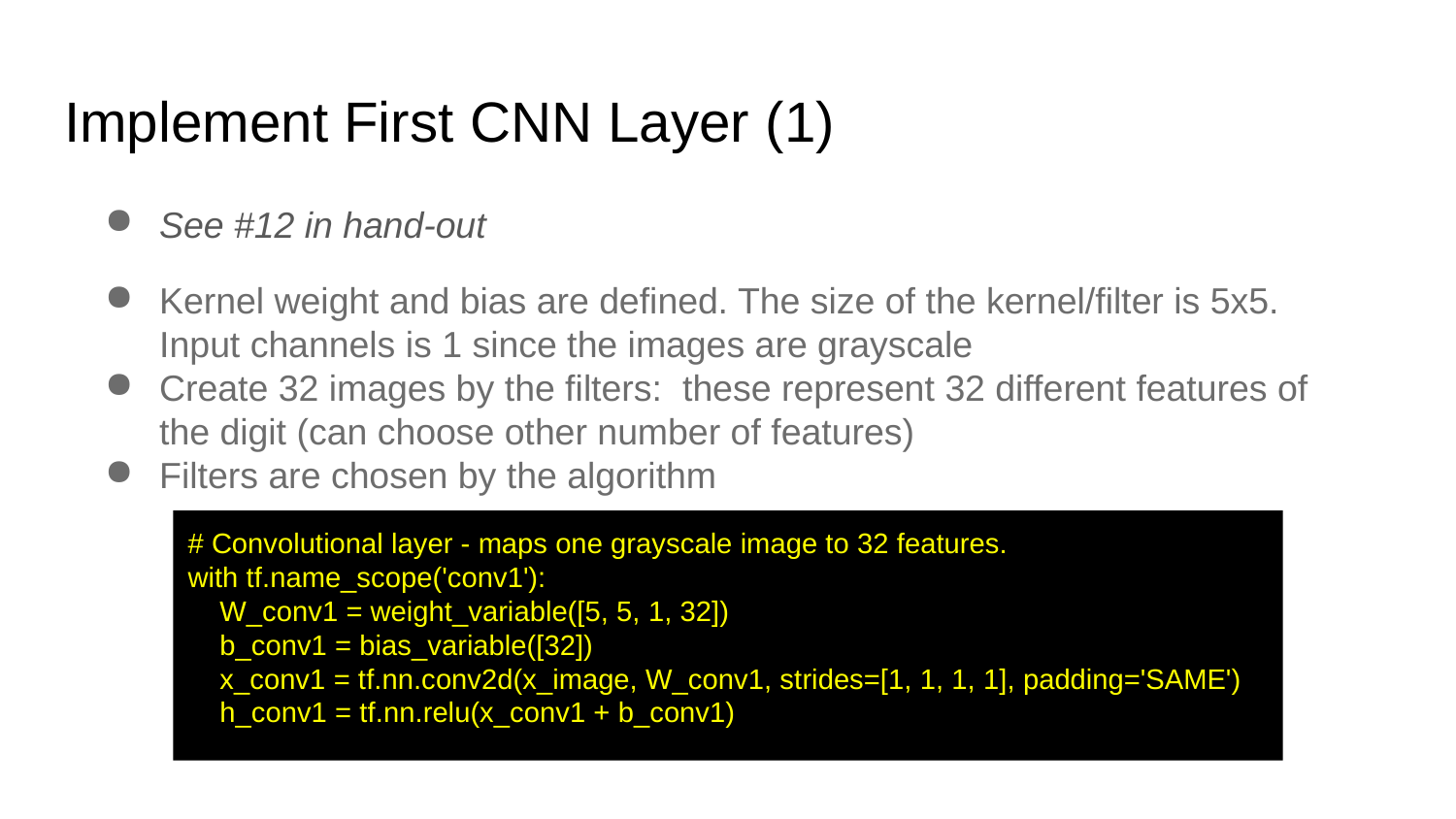

# Implement First CNN Layer (1)
See #12 in hand-out
Kernel weight and bias are defined. The size of the kernel/filter is 5x5. Input channels is 1 since the images are grayscale
Create 32 images by the filters:  these represent 32 different features of the digit (can choose other number of features)
Filters are chosen by the algorithm

# Convolutional layer - maps one grayscale image to 32 features.
with tf.name_scope('conv1'):
    W_conv1 = weight_variable([5, 5, 1, 32])
    b_conv1 = bias_variable([32])
    x_conv1 = tf.nn.conv2d(x_image, W_conv1, strides=[1, 1, 1, 1], padding='SAME')
    h_conv1 = tf.nn.relu(x_conv1 + b_conv1)